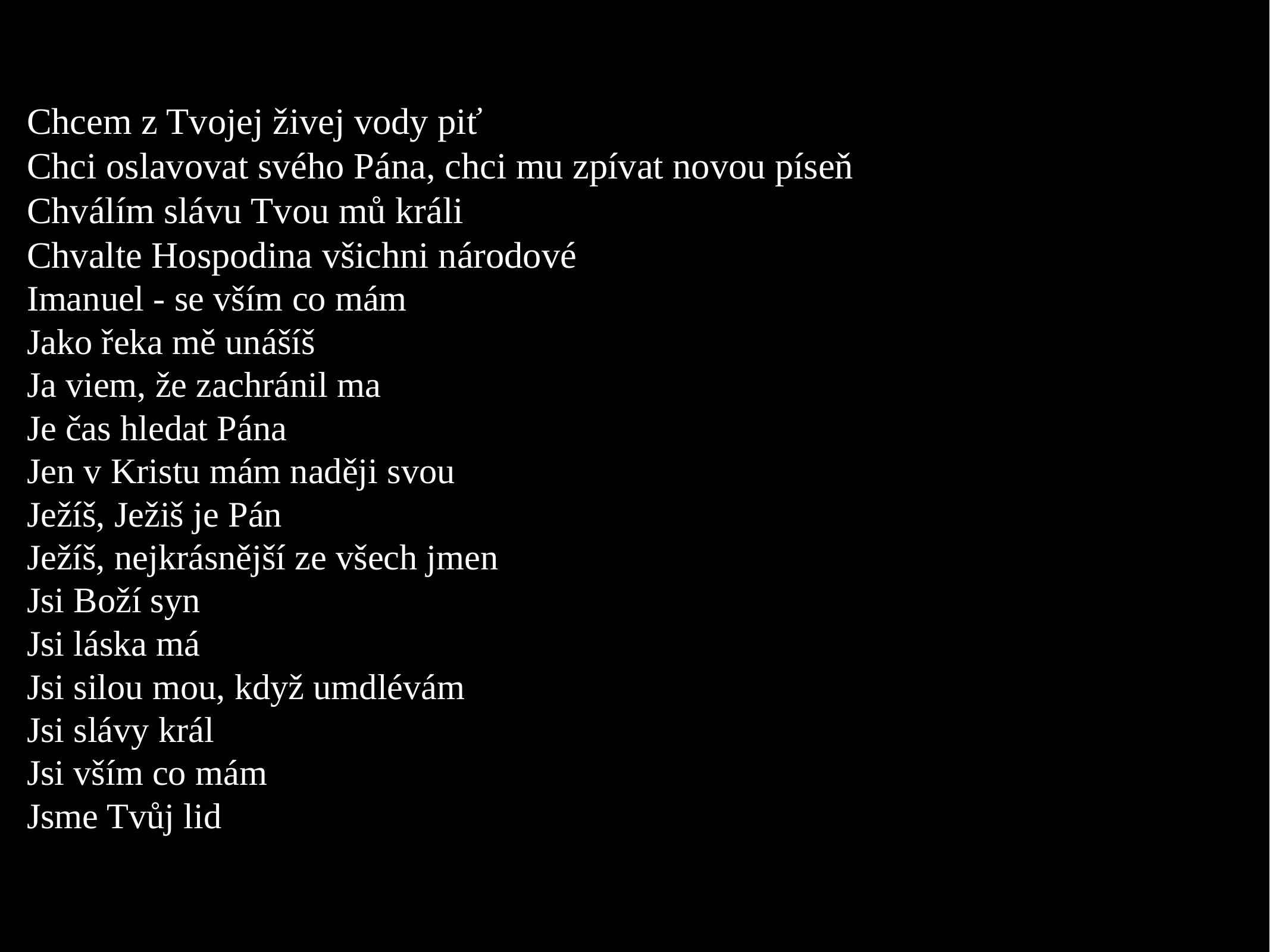

Chcem z Tvojej živej vody piť
Chci oslavovat svého Pána, chci mu zpívat novou píseň
Chválím slávu Tvou mů králi
Chvalte Hospodina všichni národové
Imanuel - se vším co mám
Jako řeka mě unášíš
Ja viem, že zachránil ma
Je čas hledat Pána
Jen v Kristu mám naději svou
Ježíš, Ježiš je Pán
Ježíš, nejkrásnější ze všech jmen
Jsi Boží syn
Jsi láska má
Jsi silou mou, když umdlévám
Jsi slávy král
Jsi vším co mám
Jsme Tvůj lid